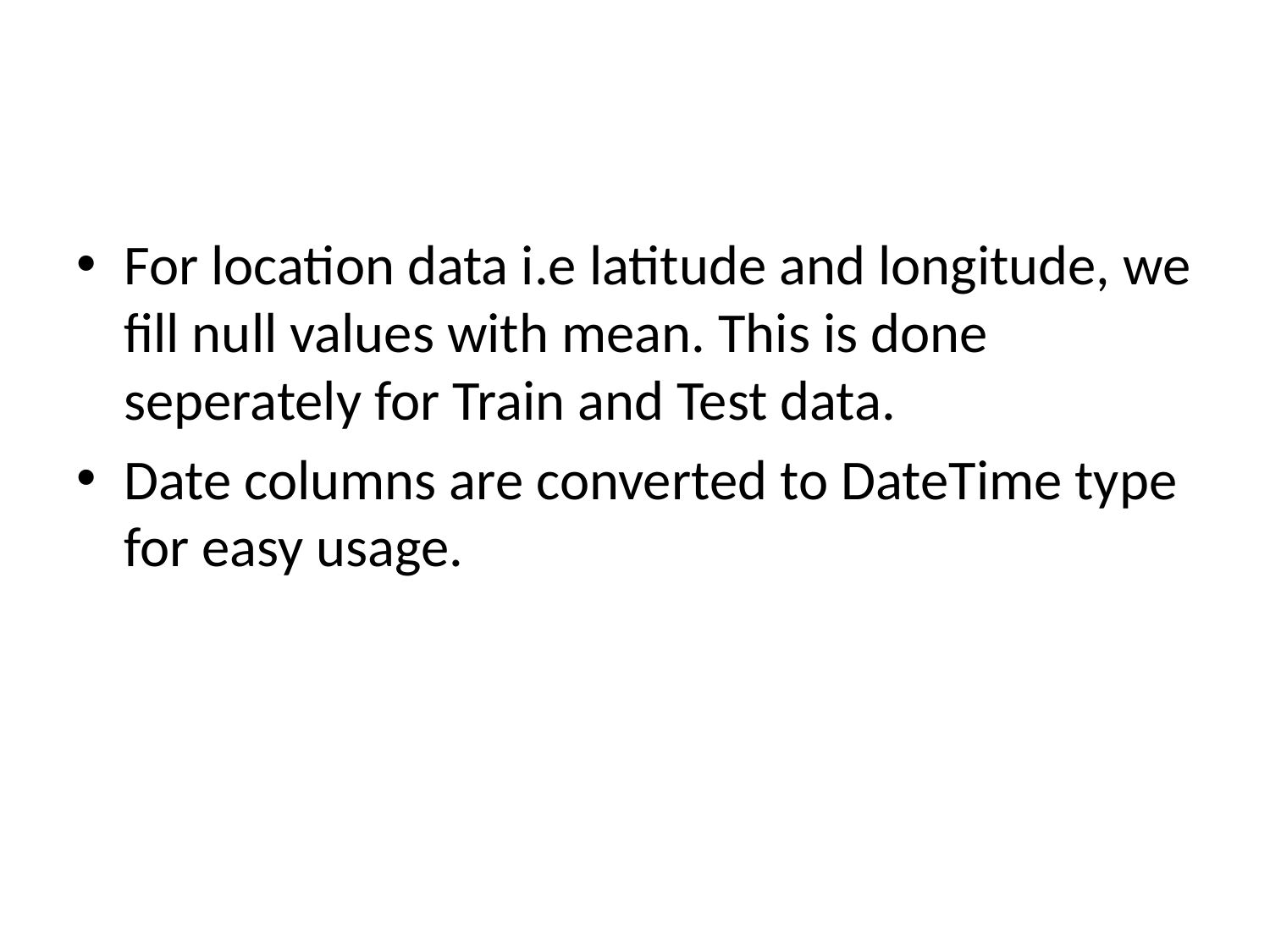

#
For location data i.e latitude and longitude, we fill null values with mean. This is done seperately for Train and Test data.
Date columns are converted to DateTime type for easy usage.